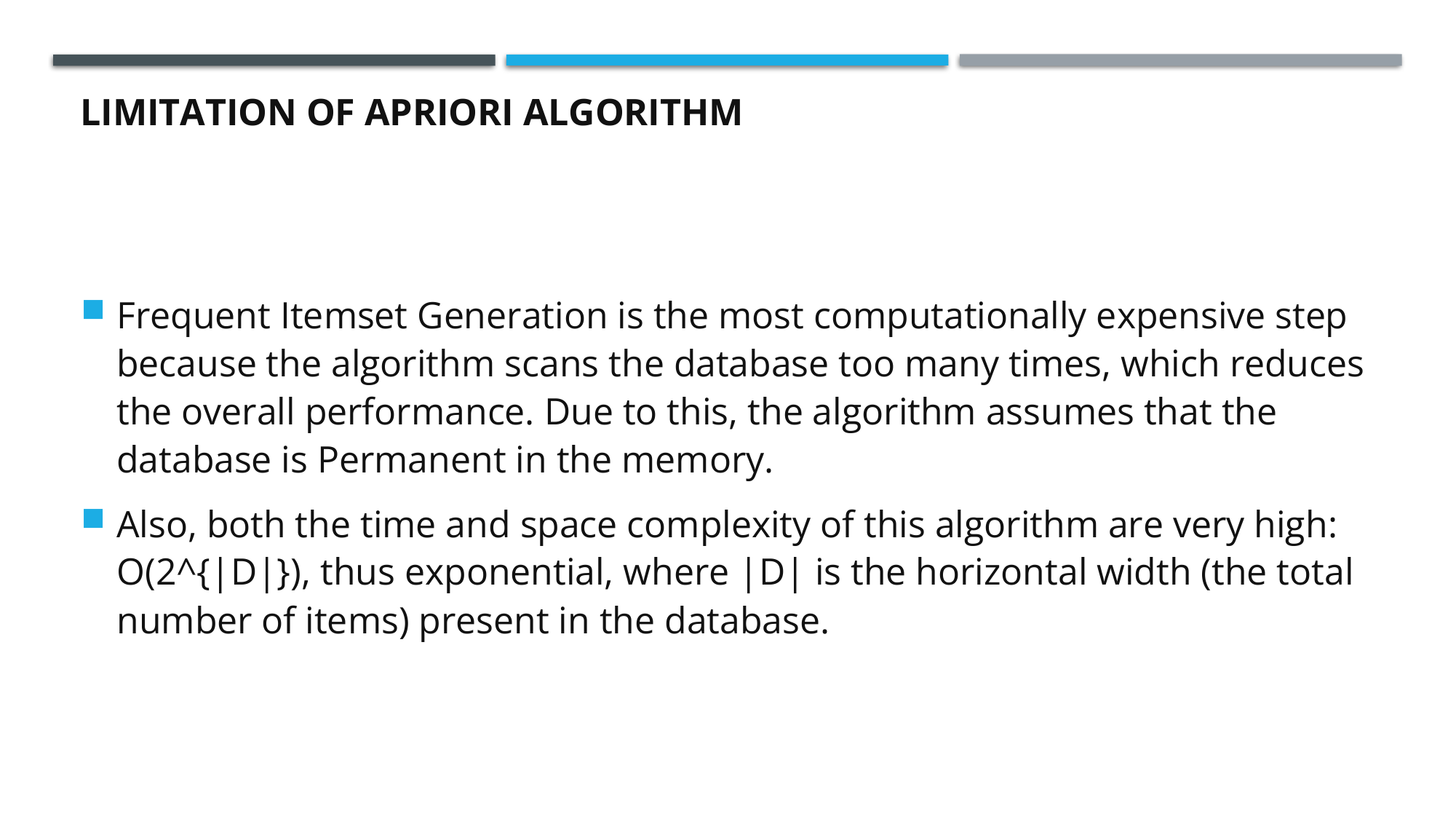

# Limitation of Apriori algorithm
Frequent Itemset Generation is the most computationally expensive step because the algorithm scans the database too many times, which reduces the overall performance. Due to this, the algorithm assumes that the database is Permanent in the memory.
Also, both the time and space complexity of this algorithm are very high: O(2^{|D|}), thus exponential, where |D| is the horizontal width (the total number of items) present in the database.